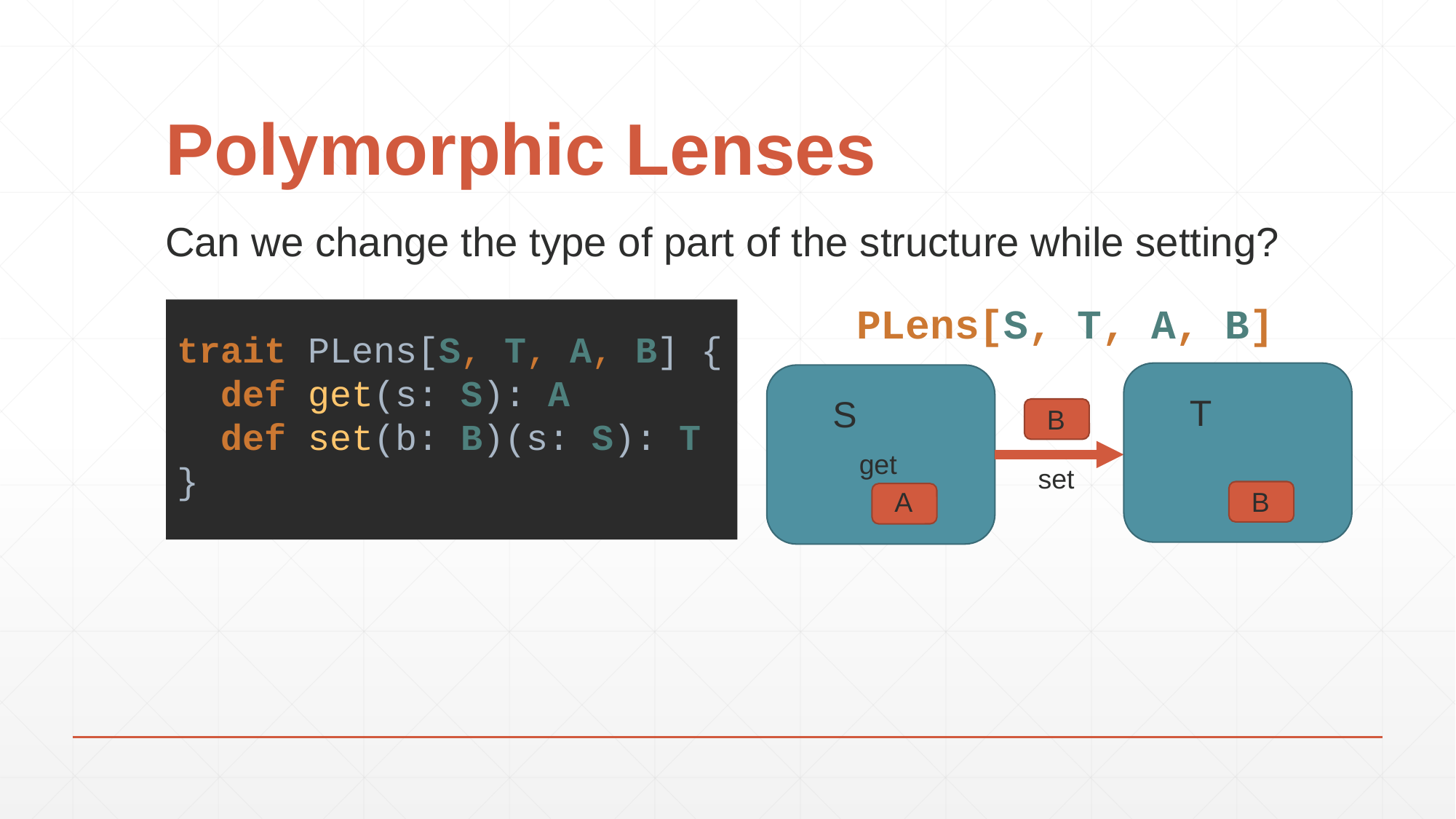

# Polymorphic Lenses
Can we change the type of part of the structure while setting?
PLens[S, T, A, B]

T
S
B

get
set
A
B

trait PLens[S, T, A, B] {
  def get(s: S): A
  def set(b: B)(s: S): T
}